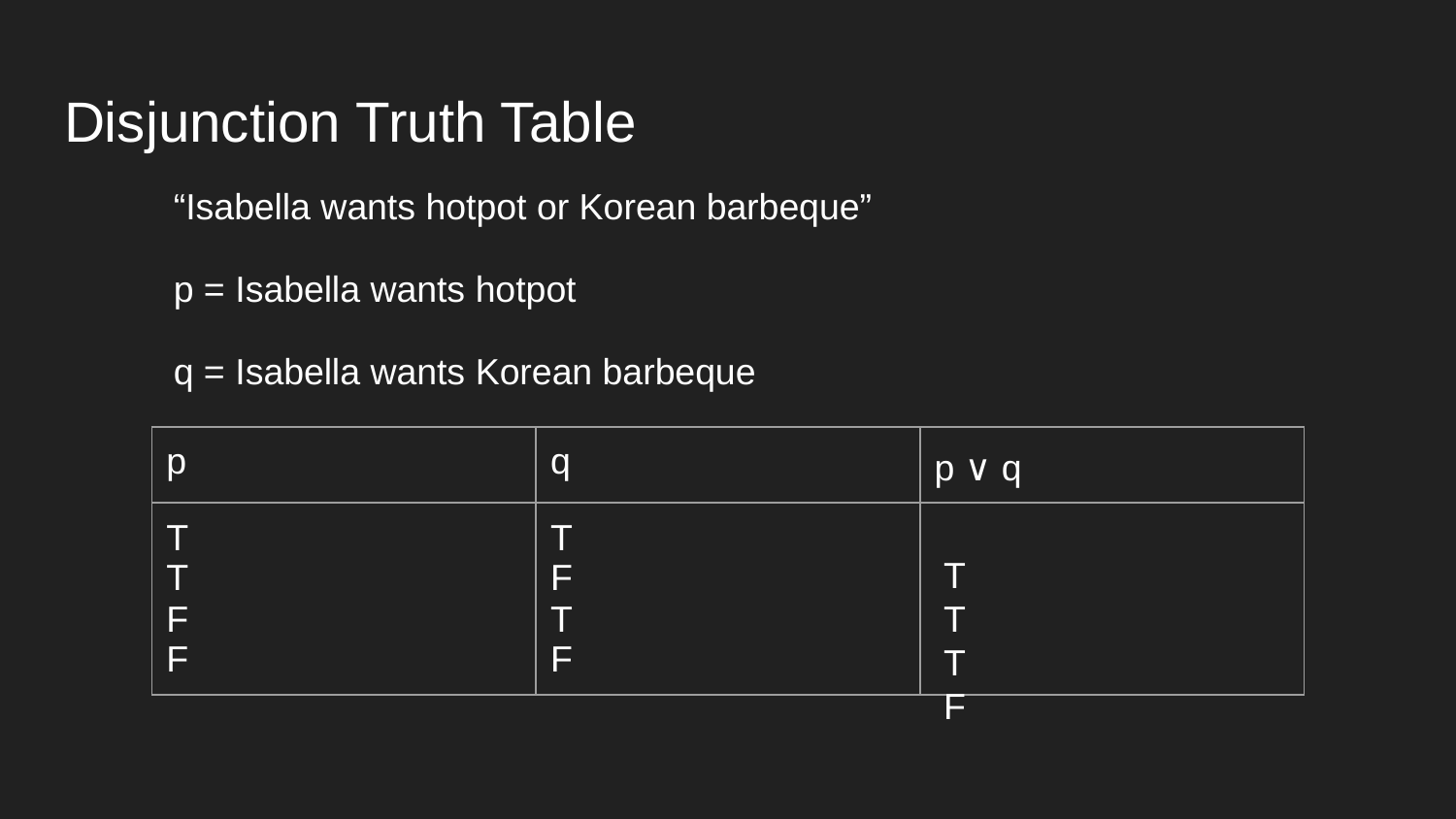

# Disjunction Truth Table
“Isabella wants hotpot or Korean barbeque”
p = Isabella wants hotpot
q = Isabella wants Korean barbeque
| p | q | p ∨ q |
| --- | --- | --- |
| T T F F | T F T F |  |
T
T
T
F